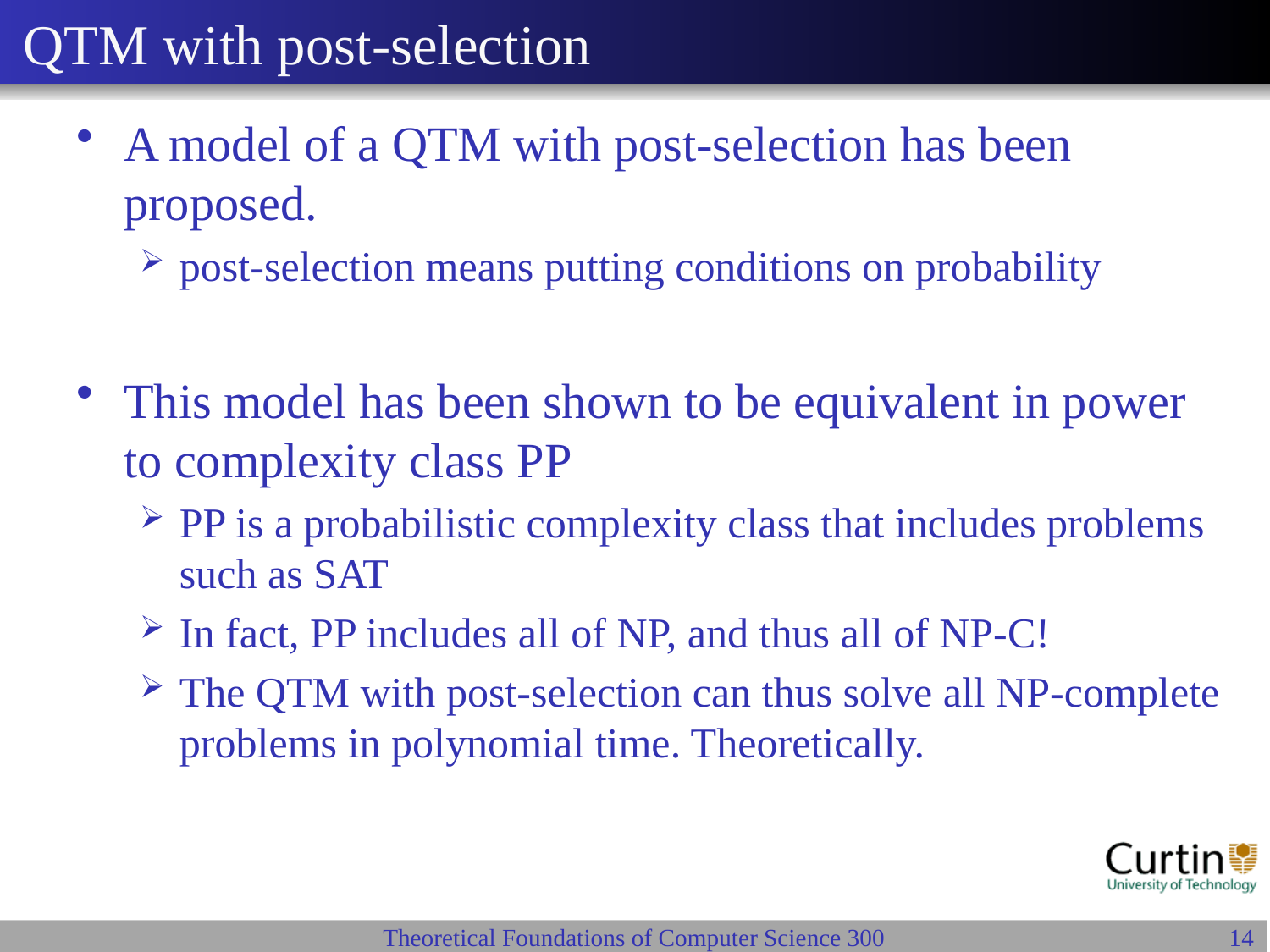

# QTM with post-selection
A model of a QTM with post-selection has been proposed.
post-selection means putting conditions on probability

This model has been shown to be equivalent in power to complexity class PP
PP is a probabilistic complexity class that includes problems such as SAT
In fact, PP includes all of NP, and thus all of NP-C!
The QTM with post-selection can thus solve all NP-complete problems in polynomial time. Theoretically.